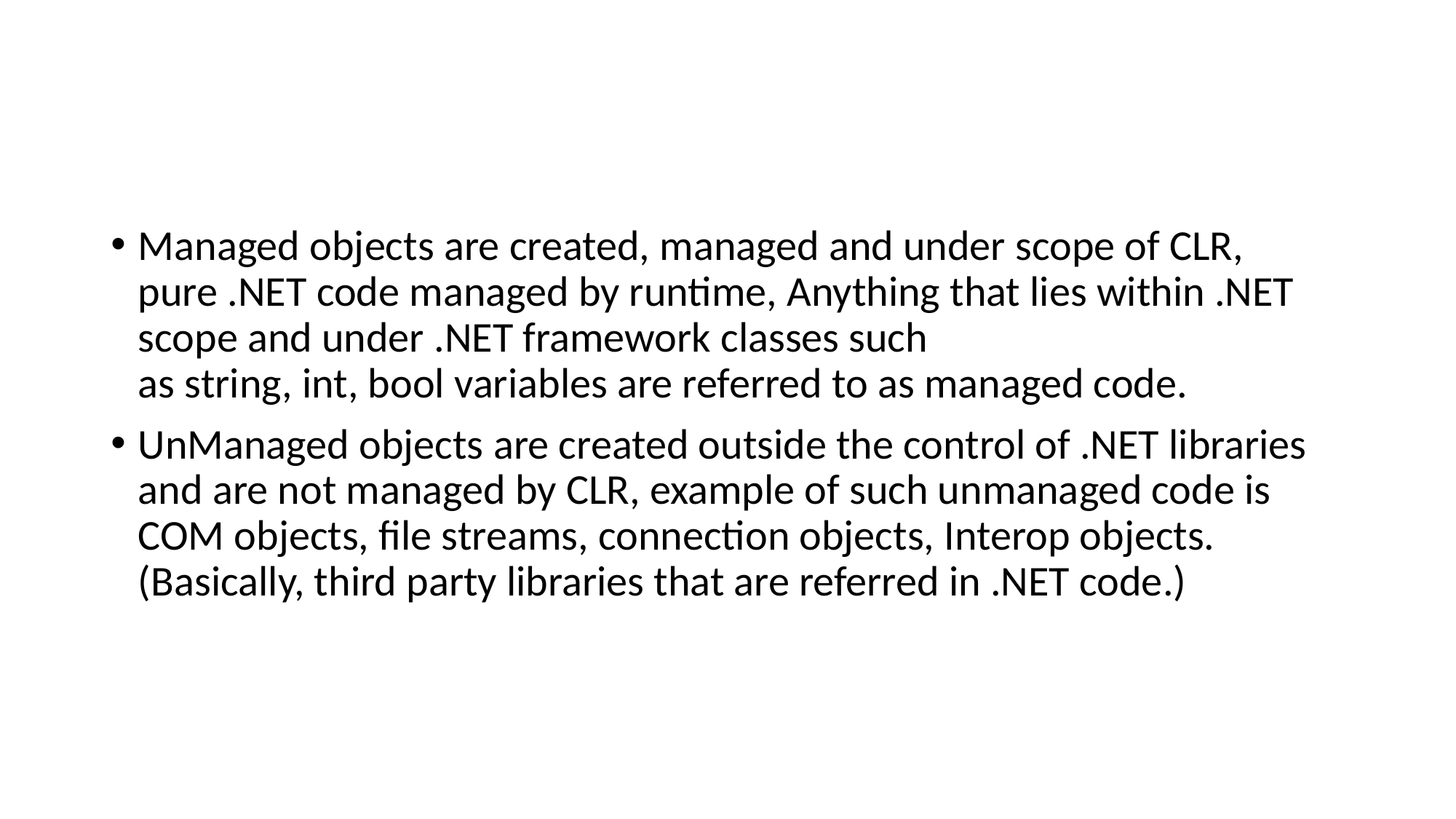

#
Managed objects are created, managed and under scope of CLR, pure .NET code managed by runtime, Anything that lies within .NET scope and under .NET framework classes such as string, int, bool variables are referred to as managed code.
UnManaged objects are created outside the control of .NET libraries and are not managed by CLR, example of such unmanaged code is COM objects, file streams, connection objects, Interop objects. (Basically, third party libraries that are referred in .NET code.)